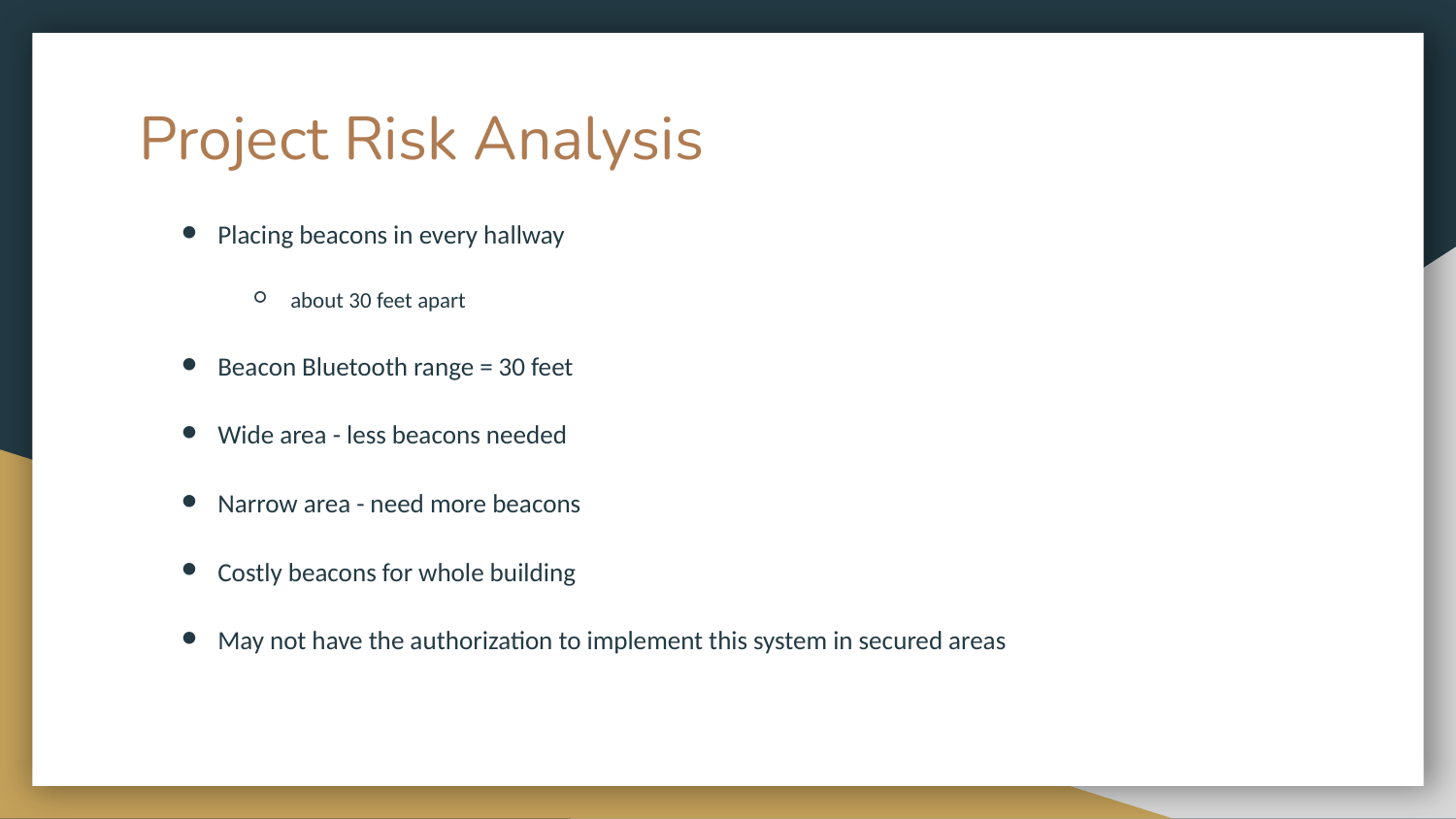

# Project Risk Analysis
Placing beacons in every hallway
about 30 feet apart
Beacon Bluetooth range = 30 feet
Wide area - less beacons needed
Narrow area - need more beacons
Costly beacons for whole building
May not have the authorization to implement this system in secured areas